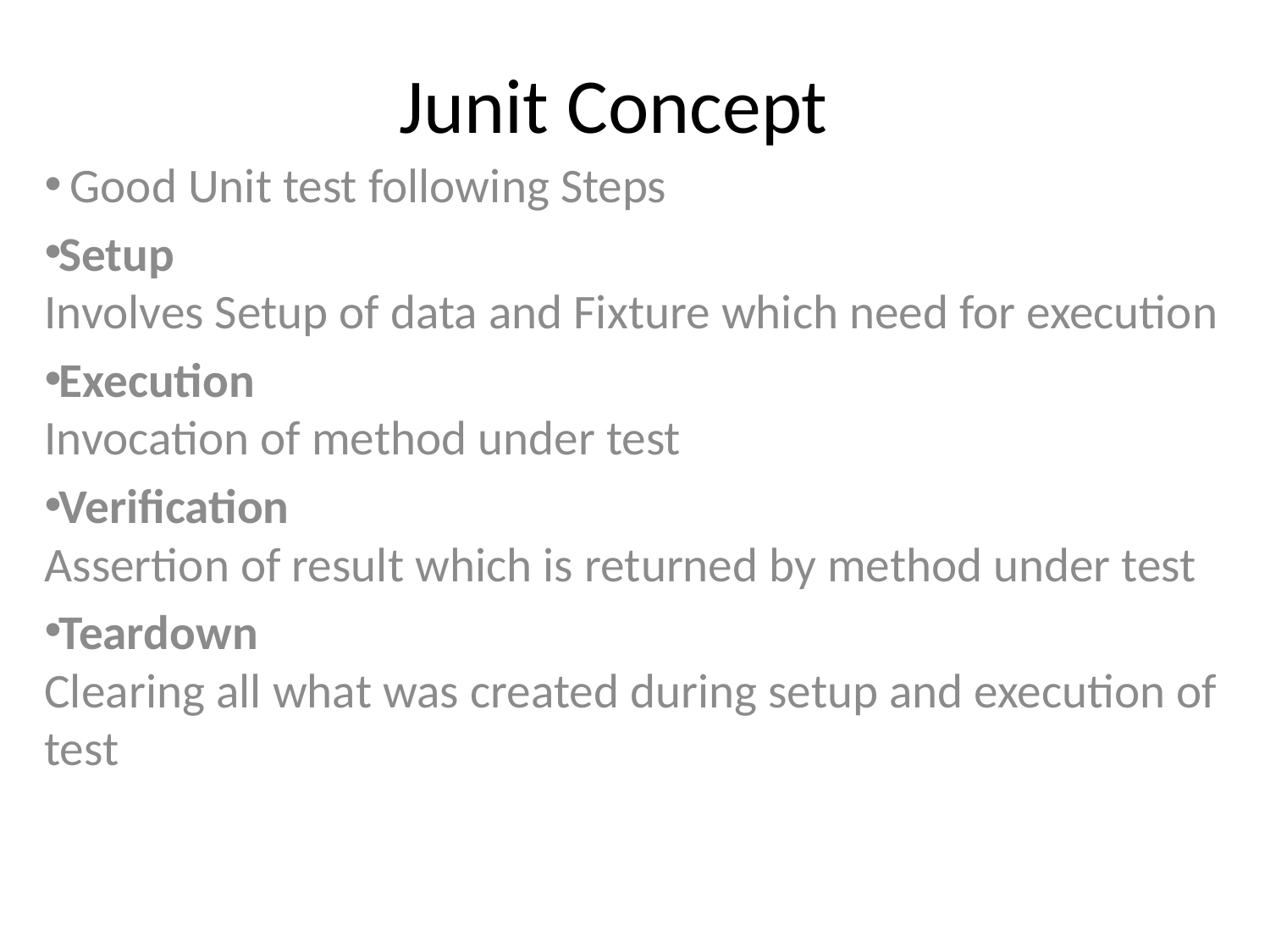

# Junit Concept
 Good Unit test following Steps
Setup
Involves Setup of data and Fixture which need for execution
Execution
Invocation of method under test
Verification
Assertion of result which is returned by method under test
Teardown
Clearing all what was created during setup and execution of test